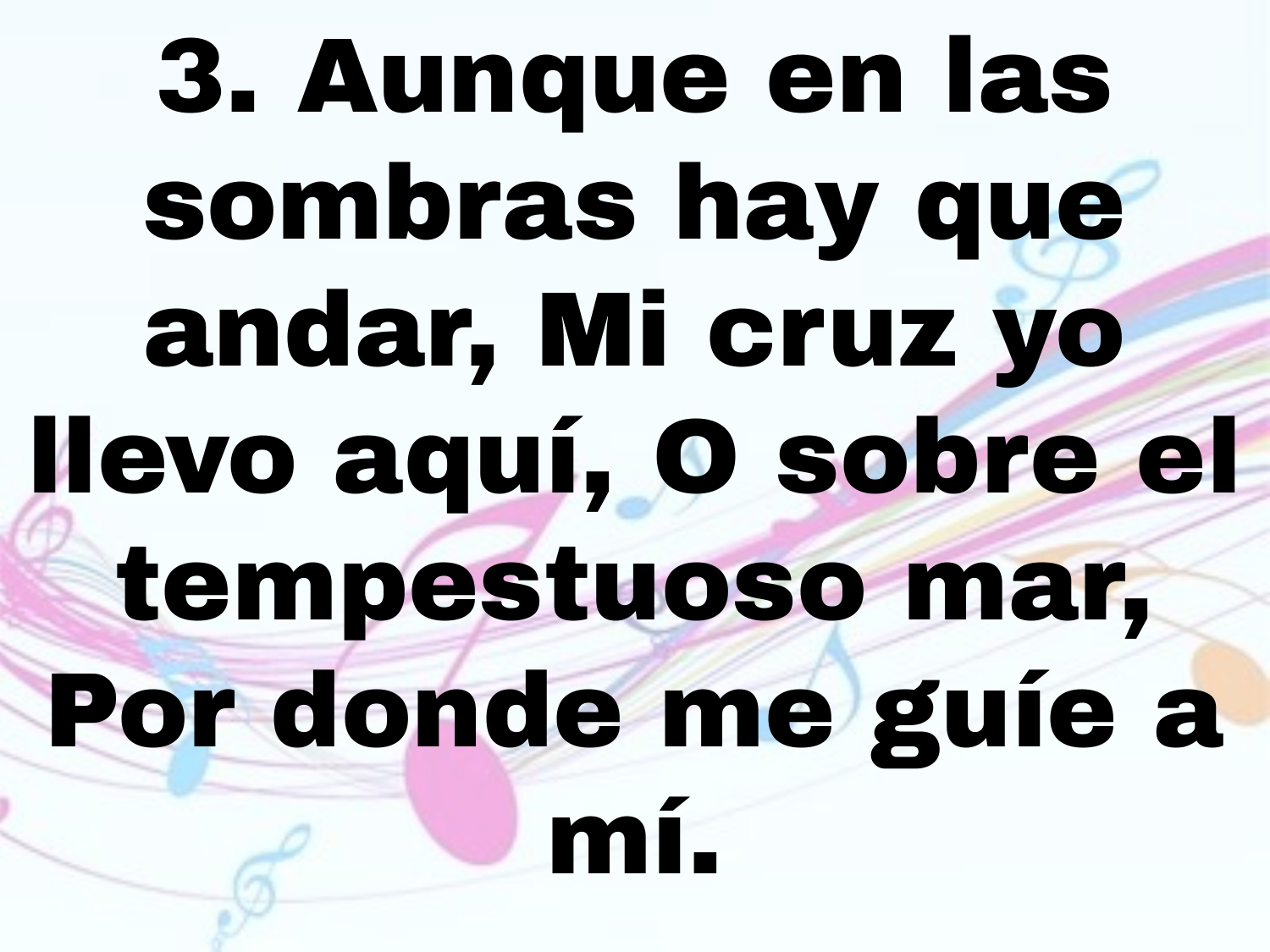

3. Aunque en las sombras hay que andar, Mi cruz yo llevo aquí, O sobre el tempestuoso mar, Por donde me guíe a mí.